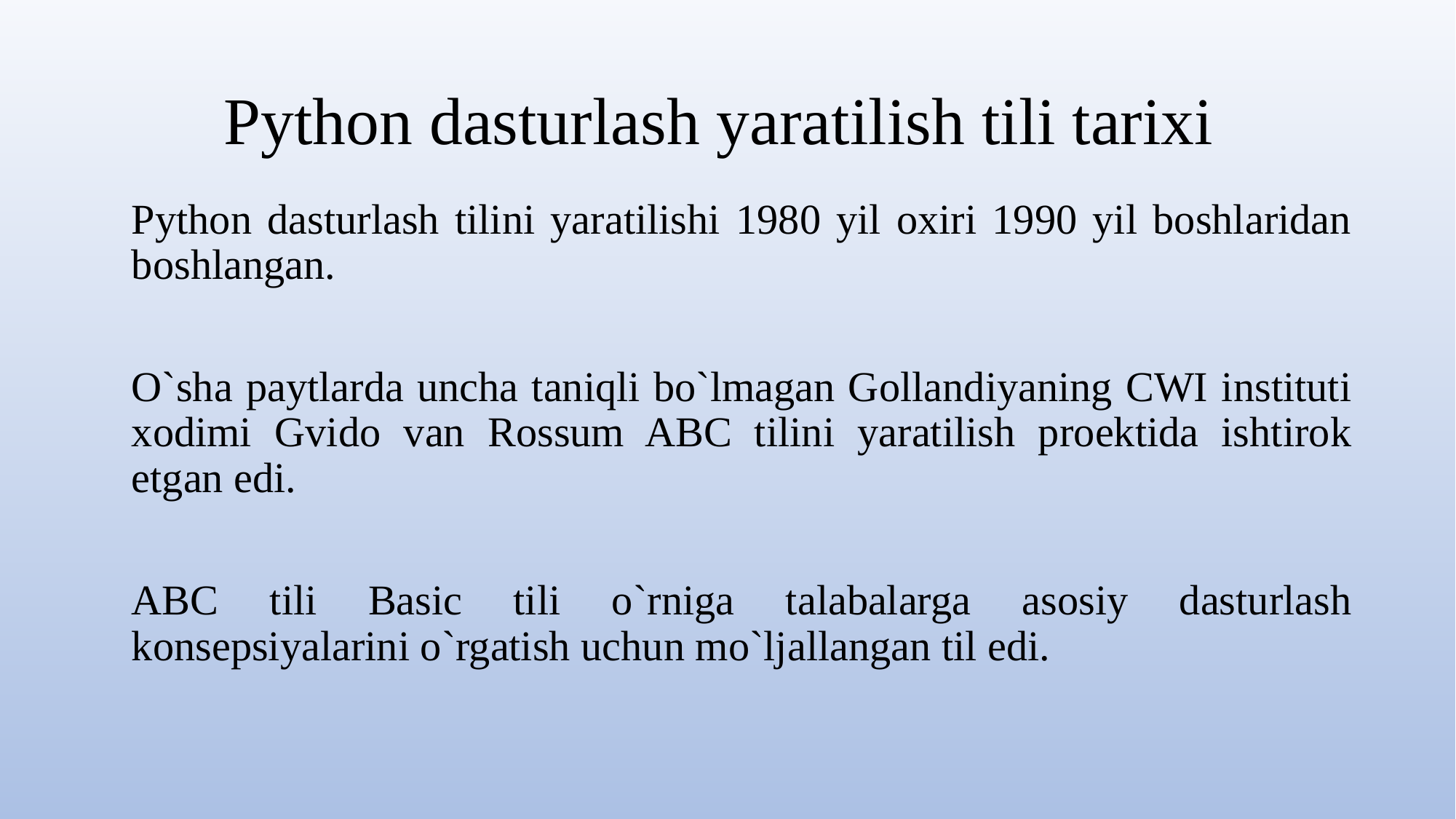

# Python dasturlash yaratilish tili tarixi
Python dasturlash tilini yaratilishi 1980 yil oxiri 1990 yil boshlaridan boshlangan.

O`sha paytlarda uncha taniqli bo`lmagan Gollandiyaning CWI instituti xodimi Gvido van Rossum ABC tilini yaratilish proektida ishtirok etgan edi.

ABC tili Basic tili o`rniga talabalarga asosiy dasturlash konsepsiyalarini o`rgatish uchun mo`ljallangan til edi.